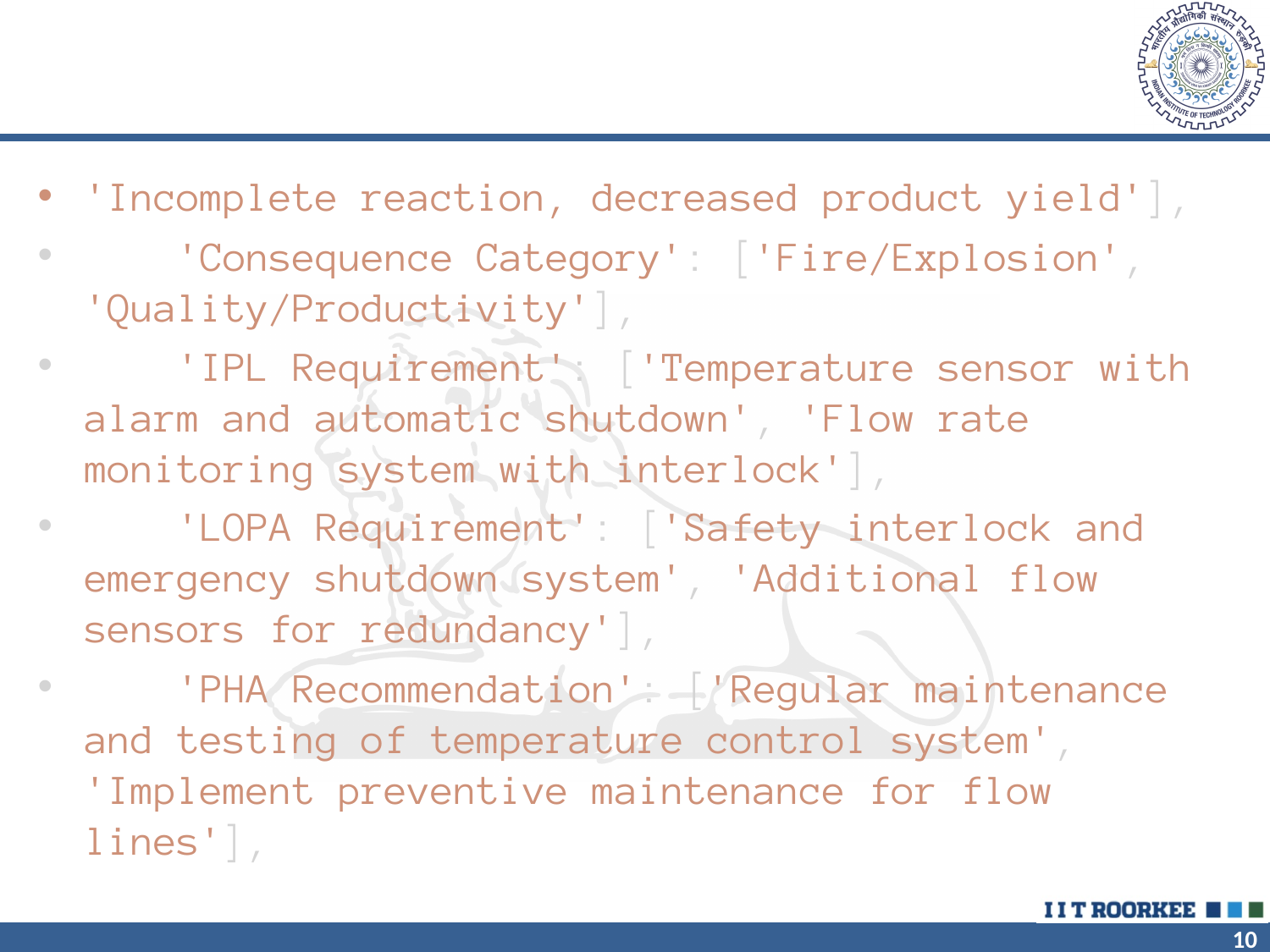

#
'Incomplete reaction, decreased product yield'],
    'Consequence Category': ['Fire/Explosion', 'Quality/Productivity'],
    'IPL Requirement': ['Temperature sensor with alarm and automatic shutdown', 'Flow rate monitoring system with interlock'],
    'LOPA Requirement': ['Safety interlock and emergency shutdown system', 'Additional flow sensors for redundancy'],
    'PHA Recommendation': ['Regular maintenance and testing of temperature control system', 'Implement preventive maintenance for flow lines'],